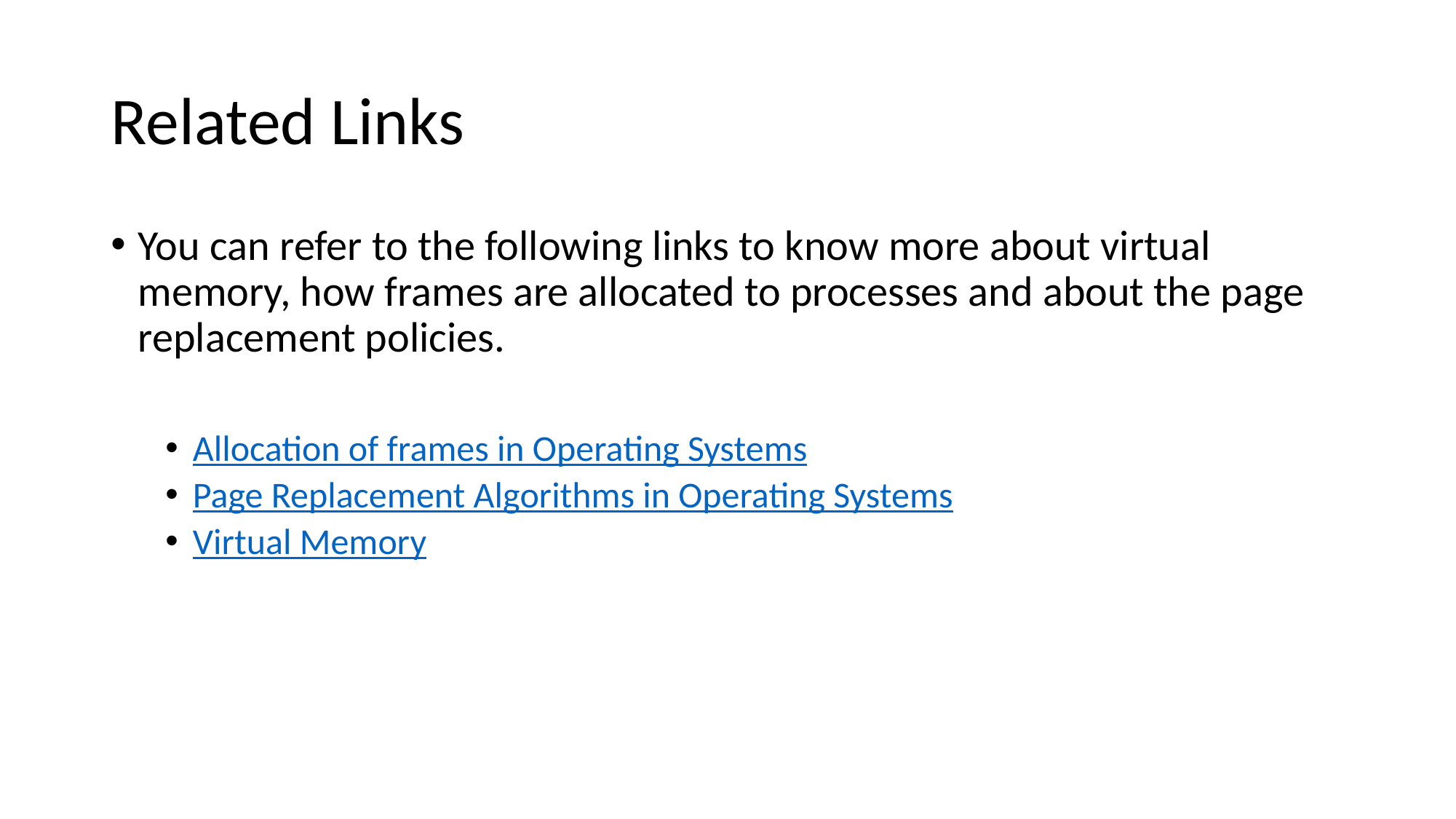

# Related Links
You can refer to the following links to know more about virtual memory, how frames are allocated to processes and about the page replacement policies.

Allocation of frames in Operating Systems
Page Replacement Algorithms in Operating Systems
Virtual Memory